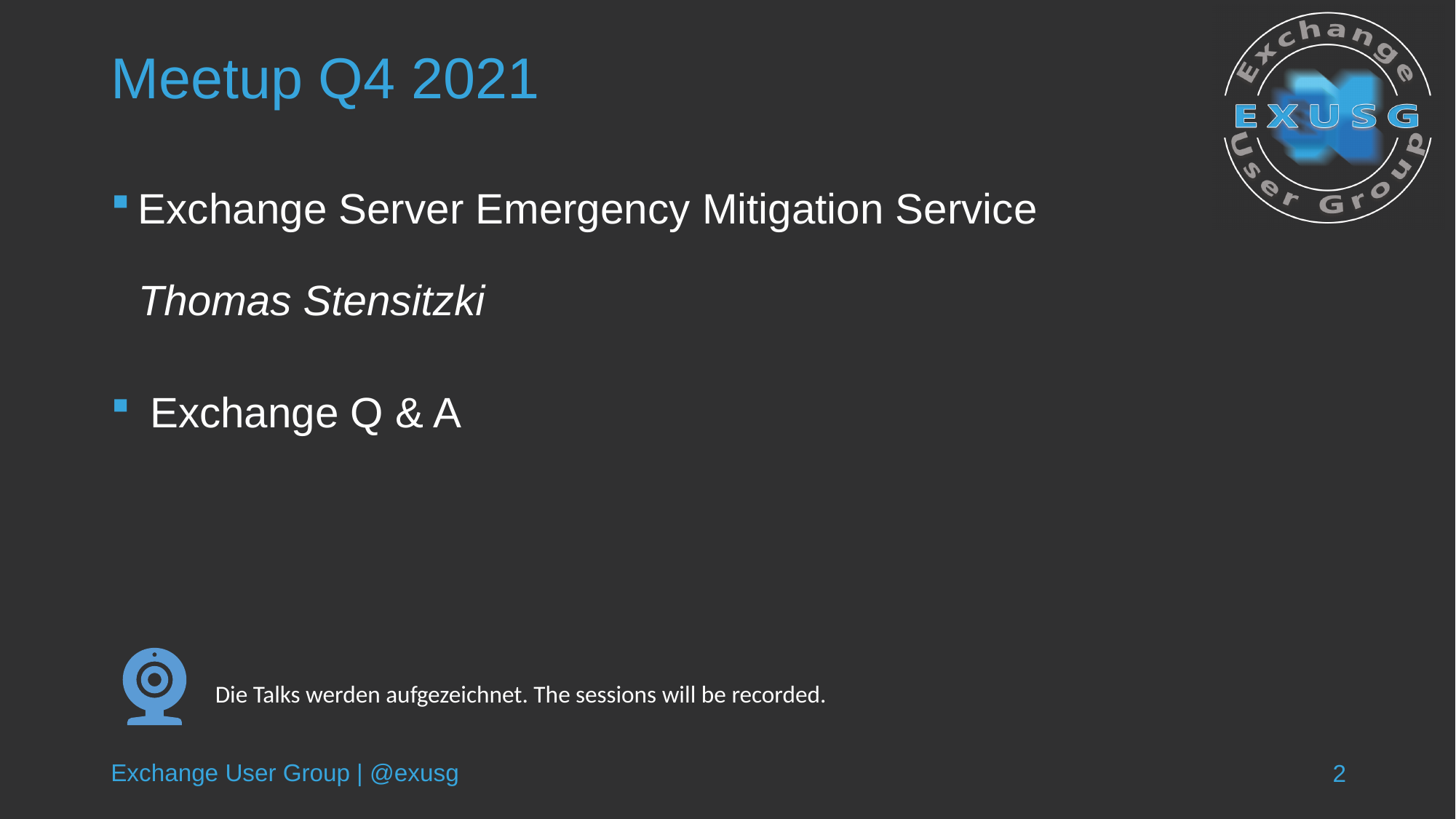

# Meetup Q4 2021

Exchange Server Emergency Mitigation Service
Thomas Stensitzki
 Exchange Q & A

Die Talks werden aufgezeichnet. The sessions will be recorded.